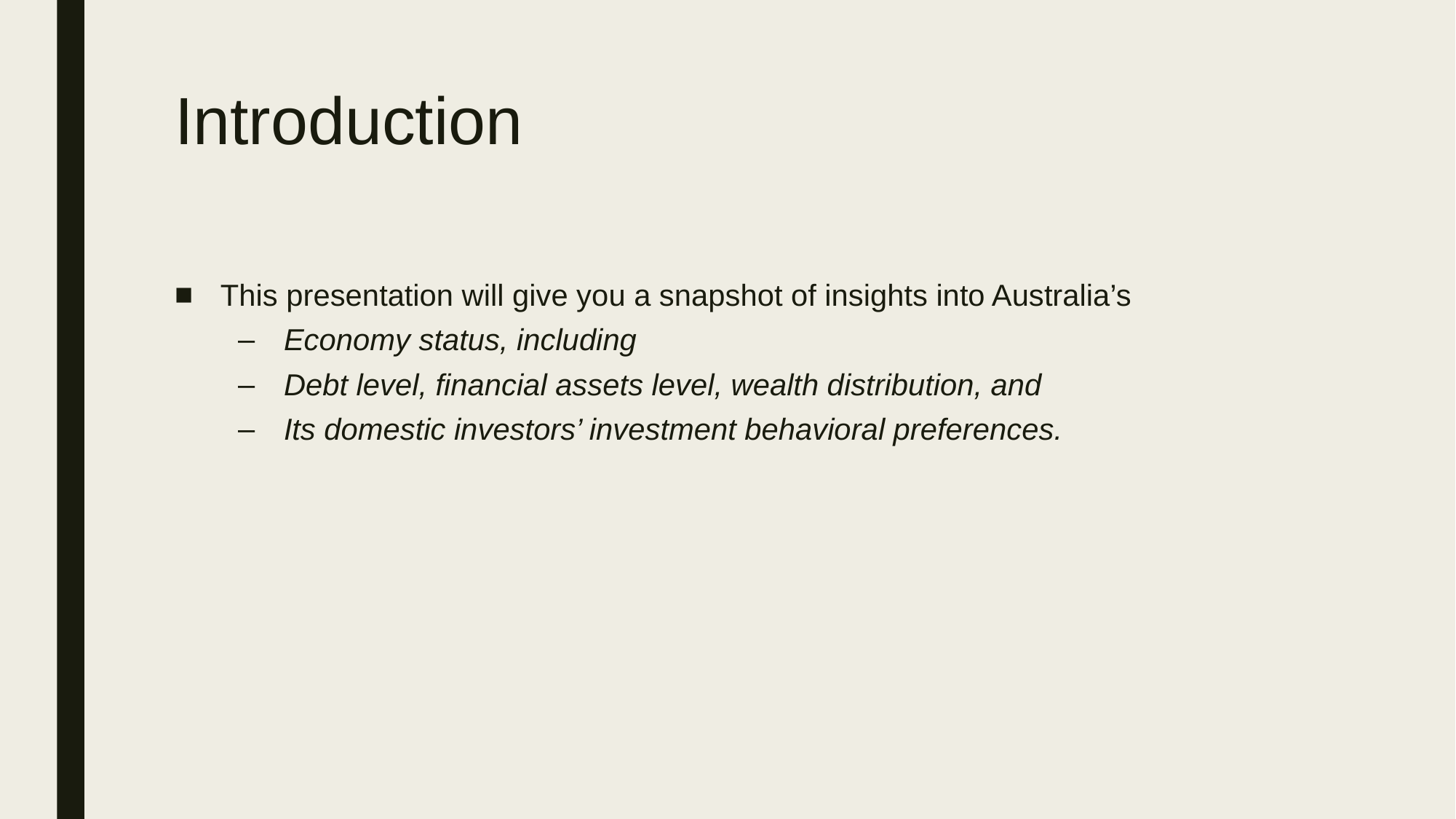

# Introduction
This presentation will give you a snapshot of insights into Australia’s
Economy status, including
Debt level, financial assets level, wealth distribution, and
Its domestic investors’ investment behavioral preferences.